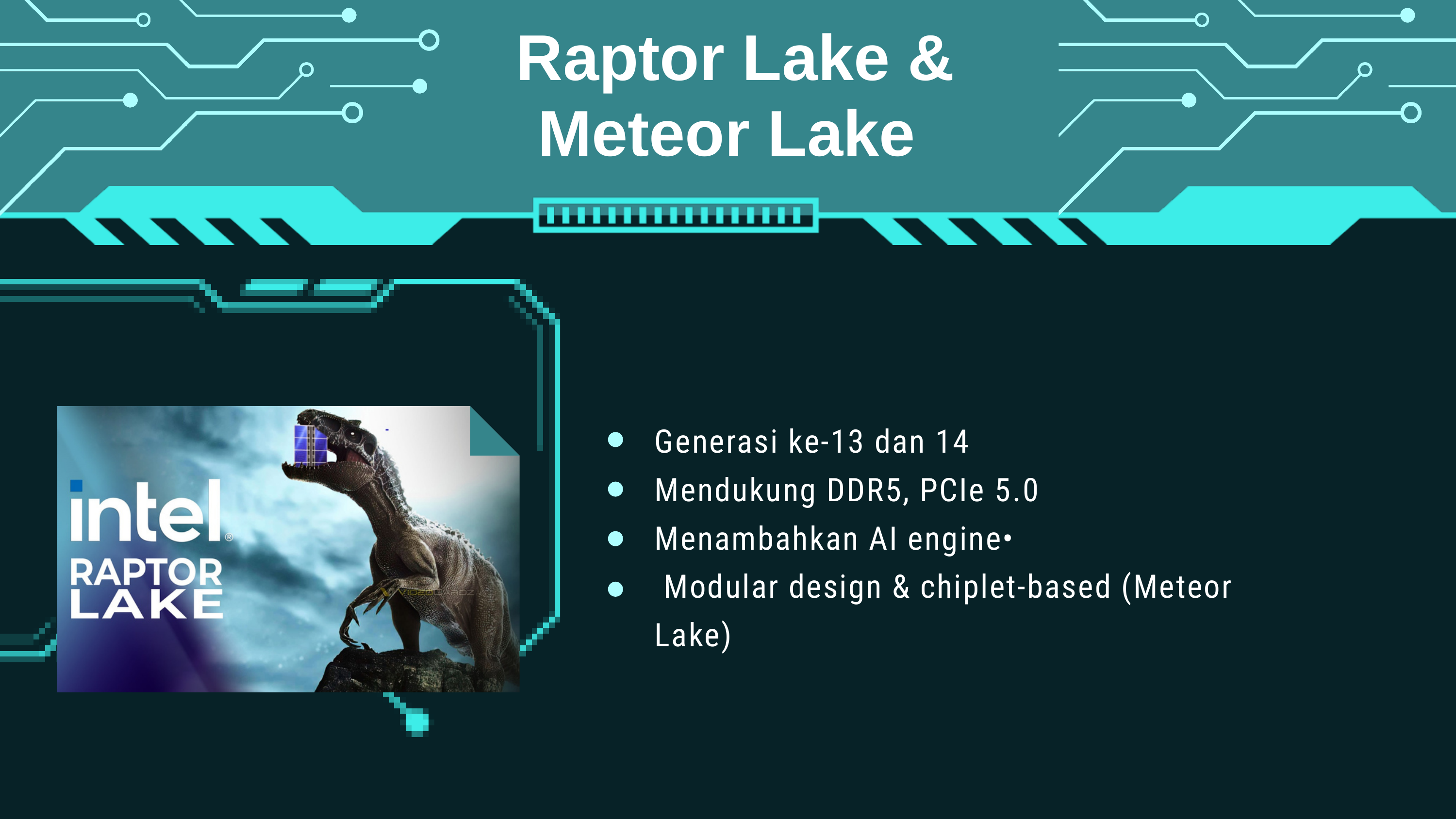

Raptor Lake & Meteor Lake

Generasi ke-13 dan 14
Mendukung DDR5, PCIe 5.0
Menambahkan AI engine•
 Modular design & chiplet-based (Meteor Lake)